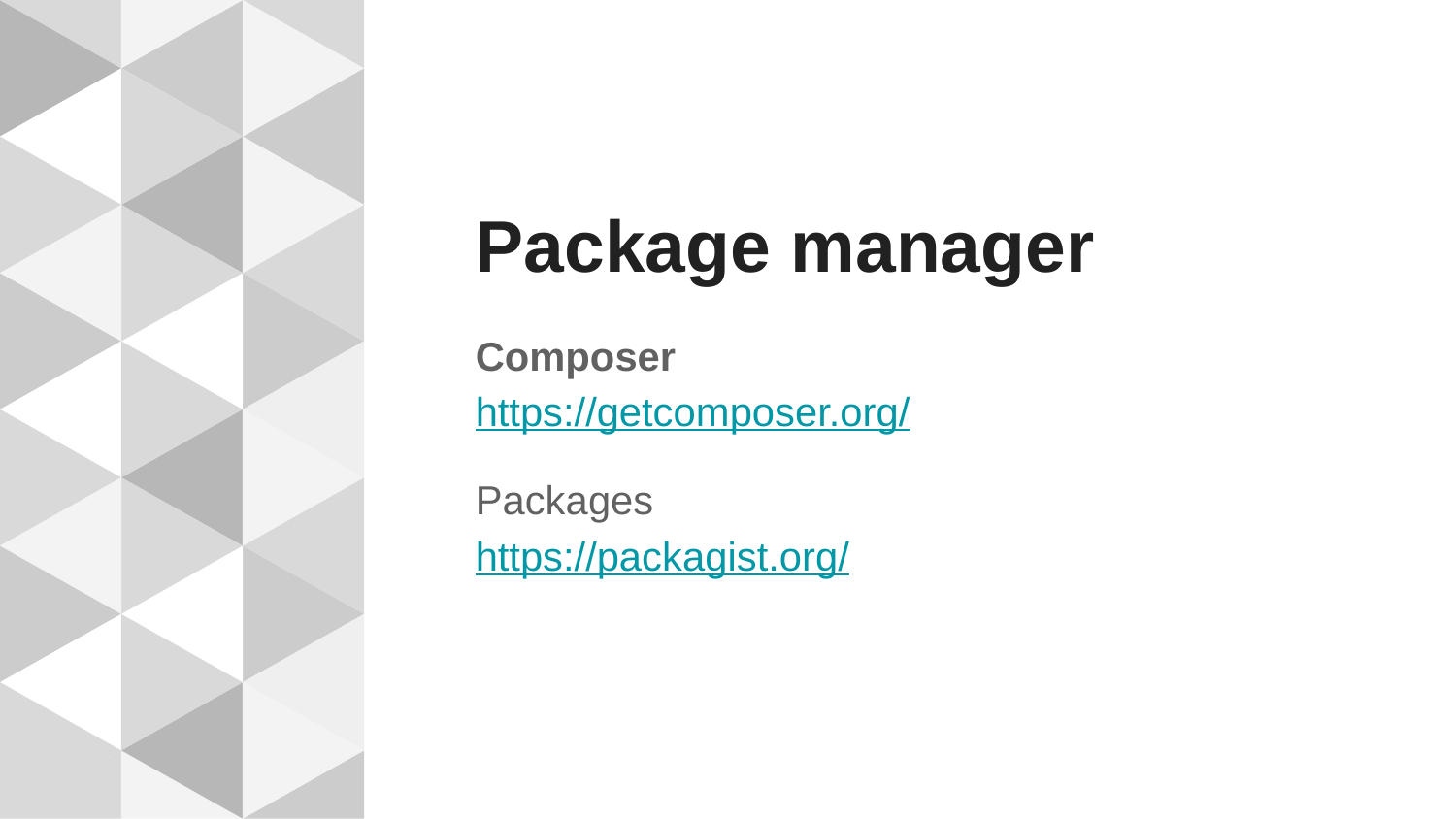

# Package manager
Composer
https://getcomposer.org/
Packages
https://packagist.org/